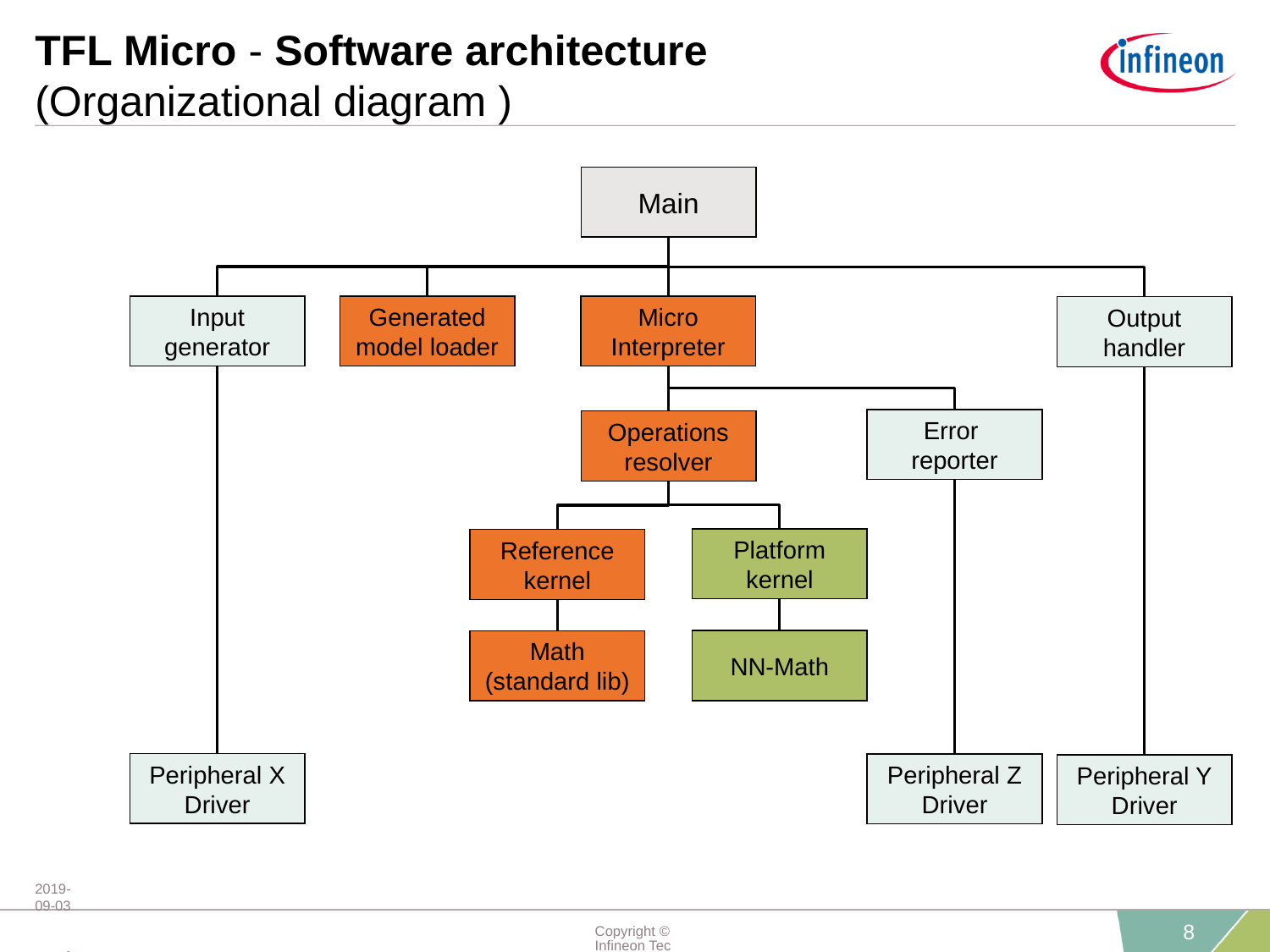

# TFL Micro - Software architecture (Organizational diagram )
Main
Input generator
Generated model loader
Micro Interpreter
Output handler
Error
reporter
Operations resolver
Platform kernel
Reference kernel
NN-Math
Math (standard lib)
Peripheral X
Driver
Peripheral Z
Driver
Peripheral Y
Driver
2019-09-03             restricted
Copyright © Infineon Technologies AG 2019. All rights reserved.
8